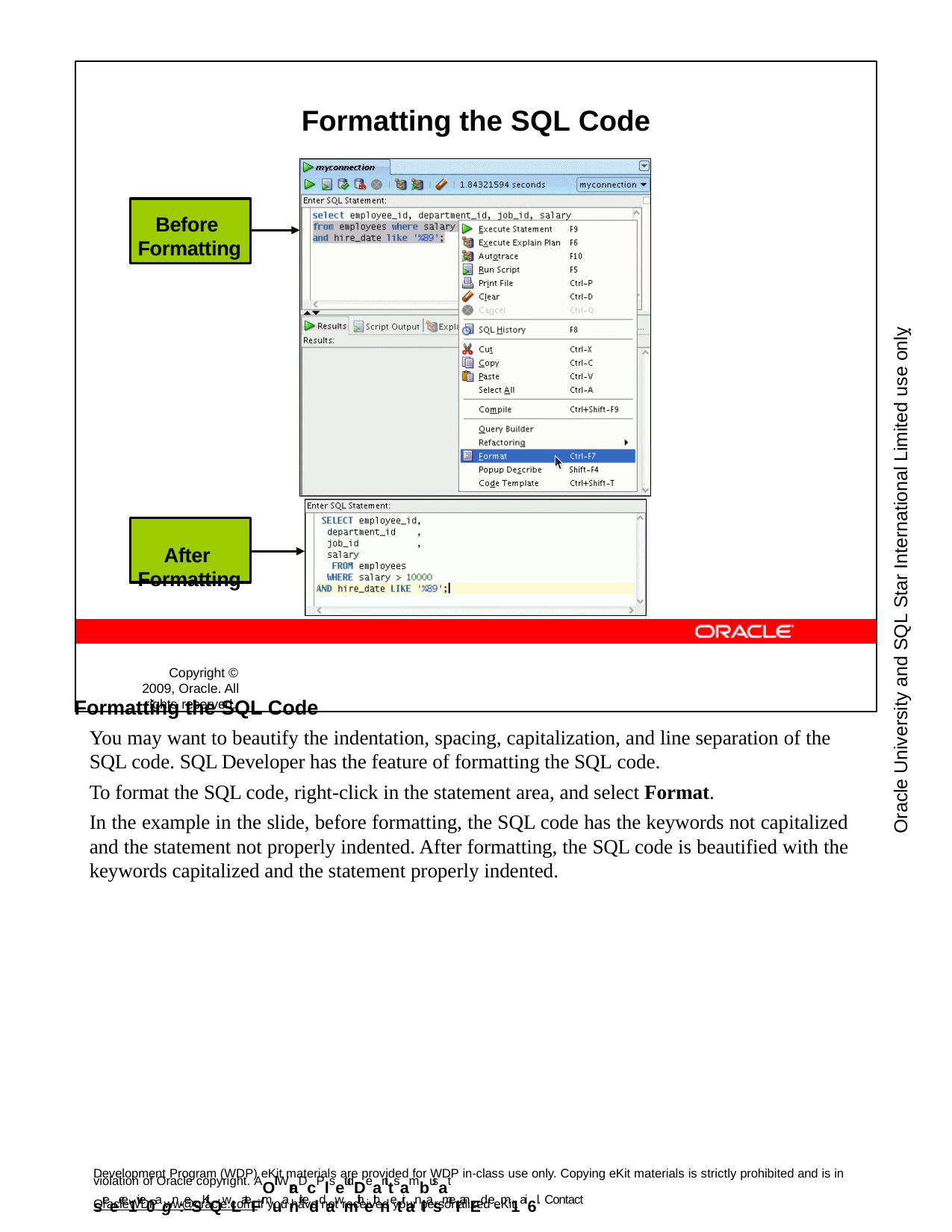

Formatting the SQL Code

Before  Formatting

After  Formatting

Copyright © 2009, Oracle. All rights reserved.

Oracle University and SQL Star International Limited use onlyฺ
Formatting the SQL Code
You may want to beautify the indentation, spacing, capitalization, and line separation of the  SQL code. SQL Developer has the feature of formatting the SQL code.
To format the SQL code, right-click in the statement area, and select Format.
In the example in the slide, before formatting, the SQL code has the keywords not capitalized  and the statement not properly indented. After formatting, the SQL code is beautified with the  keywords capitalized and the statement properly indented.
Development Program (WDP) eKit materials are provided for WDP in-class use only. Copying eKit materials is strictly prohibited and is in
violation of Oracle copyright. AOll WraDcPlsetudDeanttsambusat sreece1ive0agn:eSKitQwLateFrmuanrkeddawmithethnetiranlasmeI anEd e-m1ai6l. Contact
OracleWDP_ww@oracle.com if you have not received your personalized eKit.